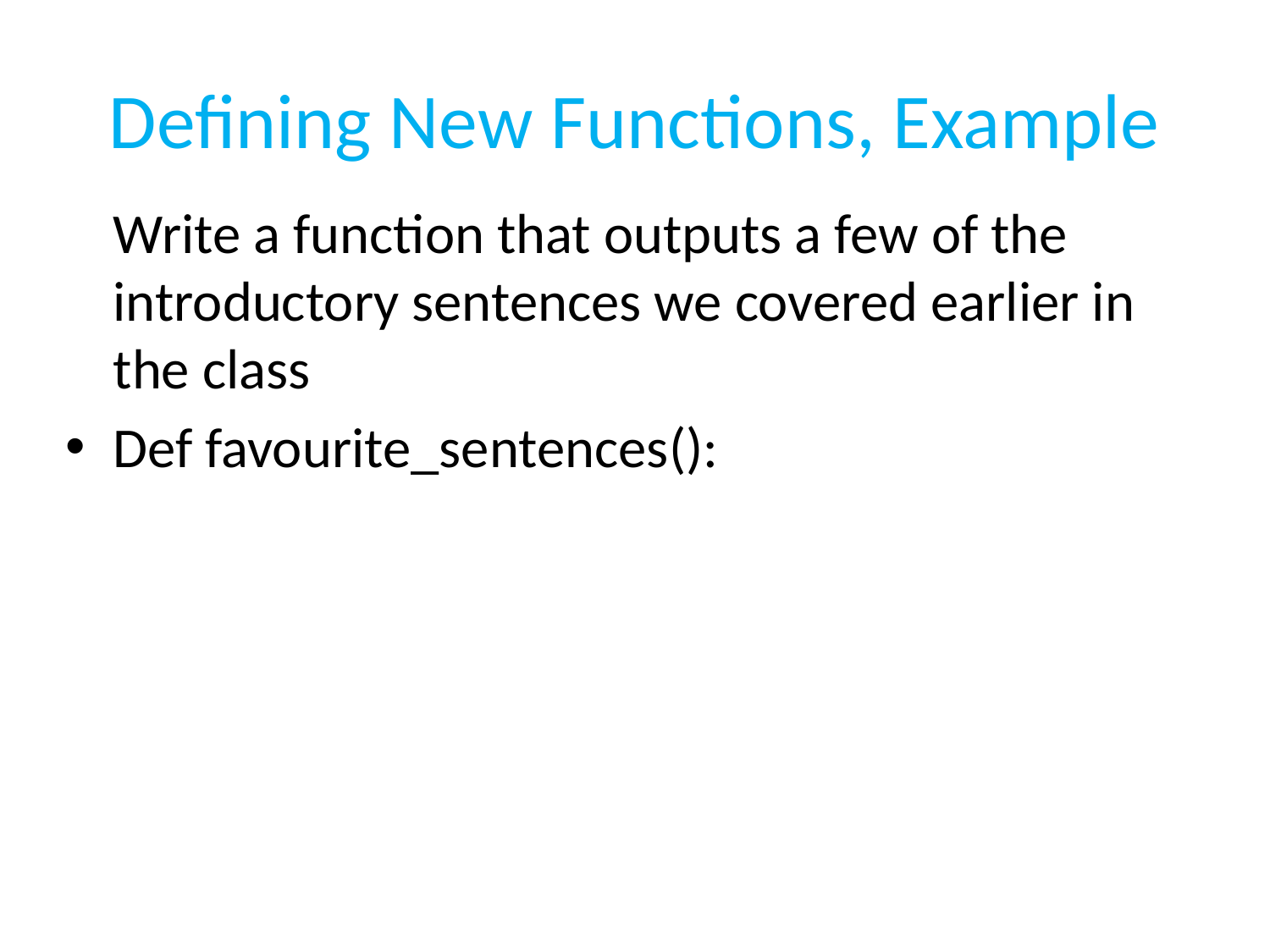

# Defining New Functions, Example
Write a function that outputs a few of the introductory sentences we covered earlier in the class
Def favourite_sentences():